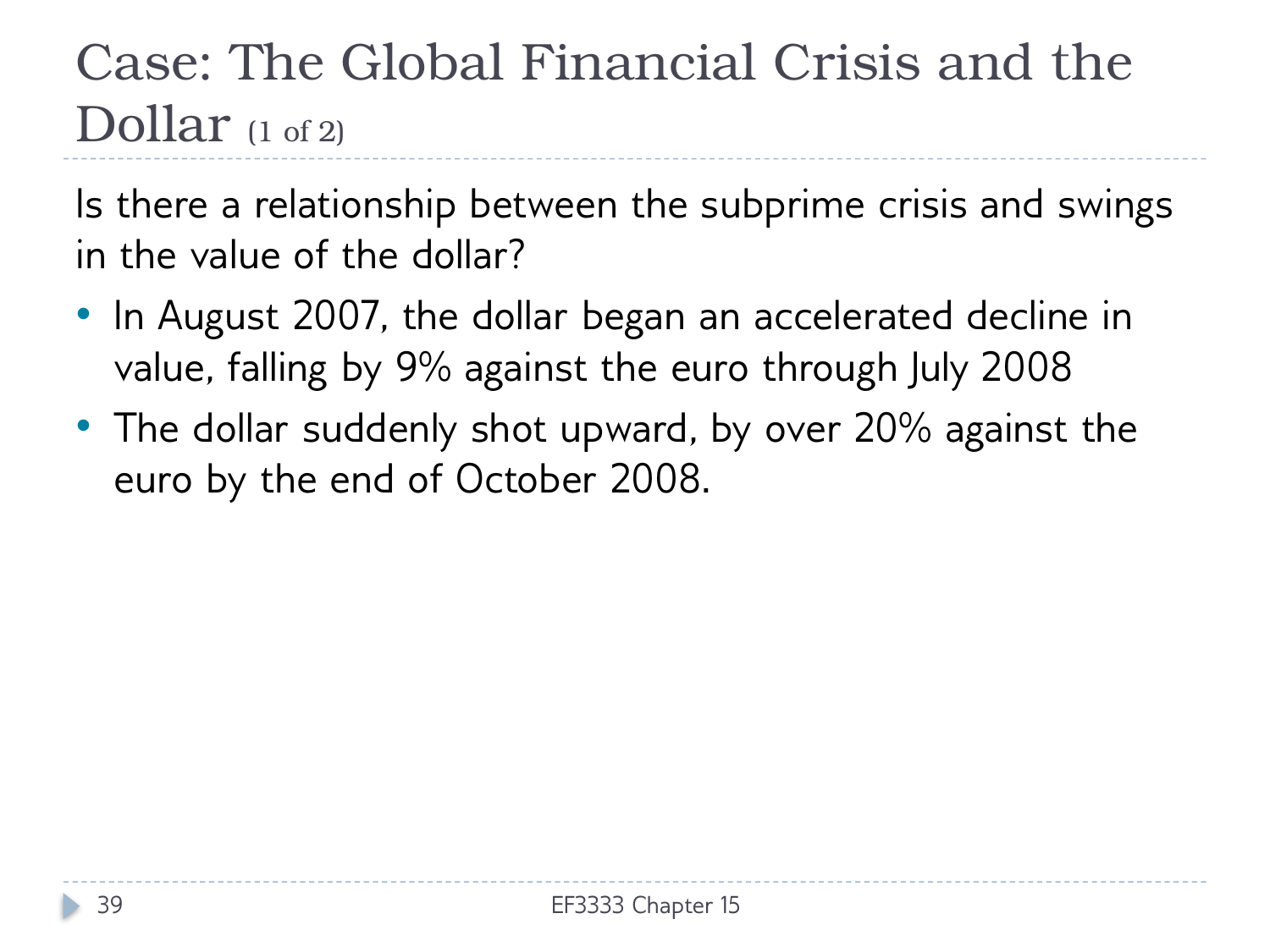

# Case: The Global Financial Crisis and the Dollar (1 of 2)
Is there a relationship between the subprime crisis and swings in the value of the dollar?
In August 2007, the dollar began an accelerated decline in value, falling by 9% against the euro through July 2008
The dollar suddenly shot upward, by over 20% against the euro by the end of October 2008.
39
EF3333 Chapter 15